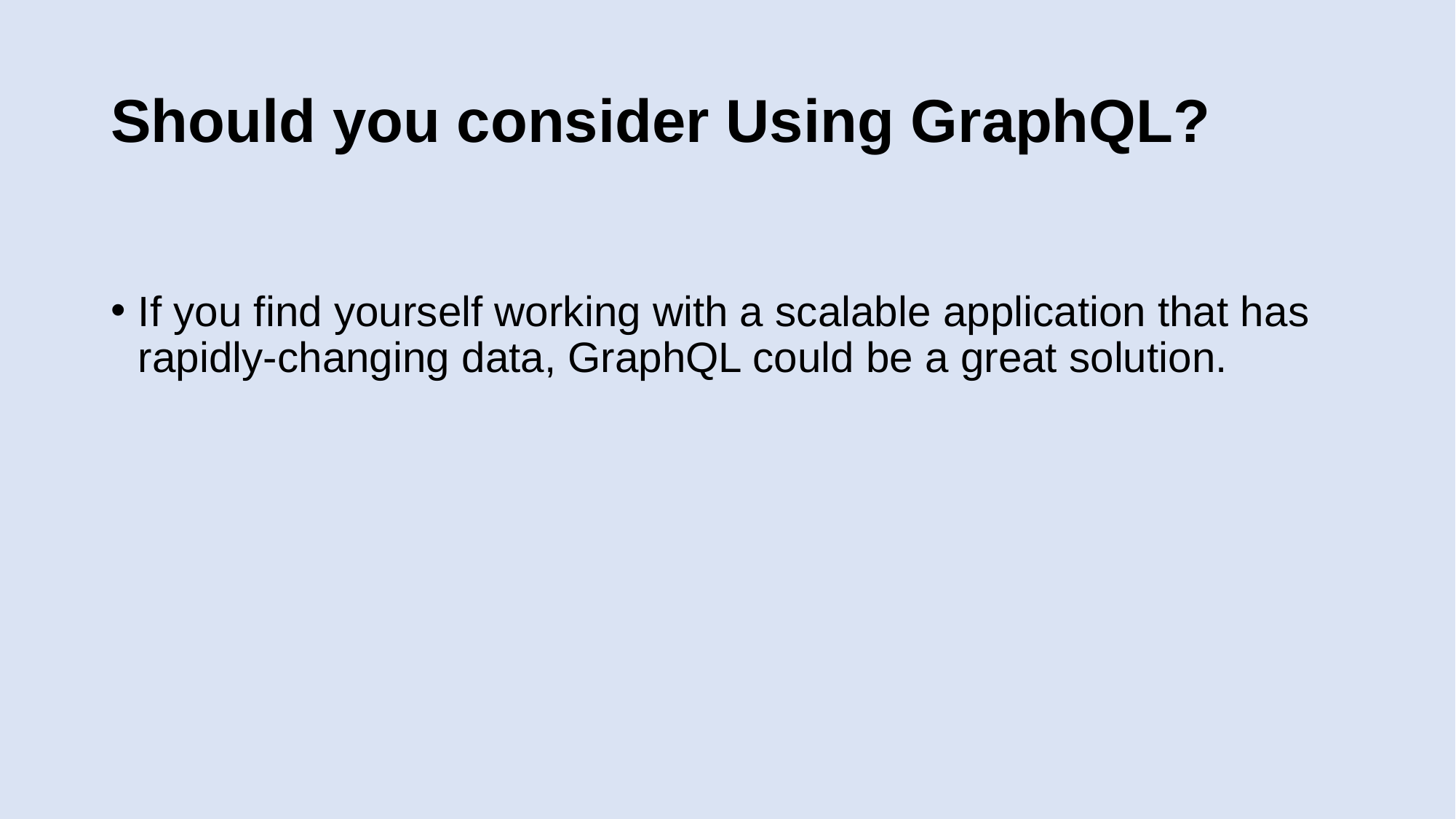

# Should you consider Using GraphQL?

If you find yourself working with a scalable application that has rapidly-changing data, GraphQL could be a great solution.